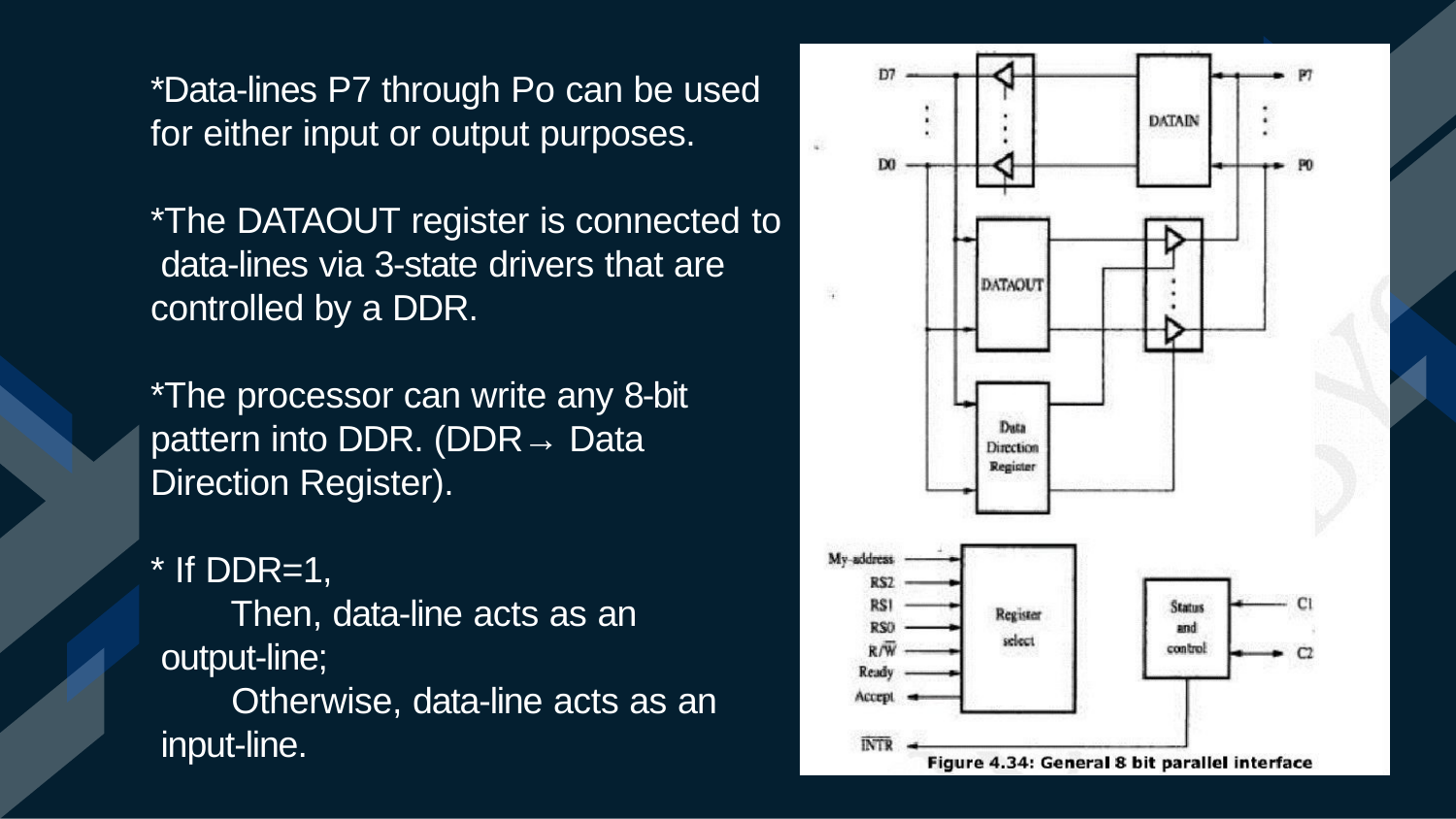

*Data-lines P7 through Po can be used  for either input or output purposes.

*The DATAOUT register is connected to  data-lines via 3-state drivers that are  controlled by a DDR.

*The processor can write any 8-bit  pattern into DDR. (DDR→ Data  Direction Register).

* If DDR=1,
Then, data-line acts as an  output-line;
Otherwise, data-line acts as an  input-line.